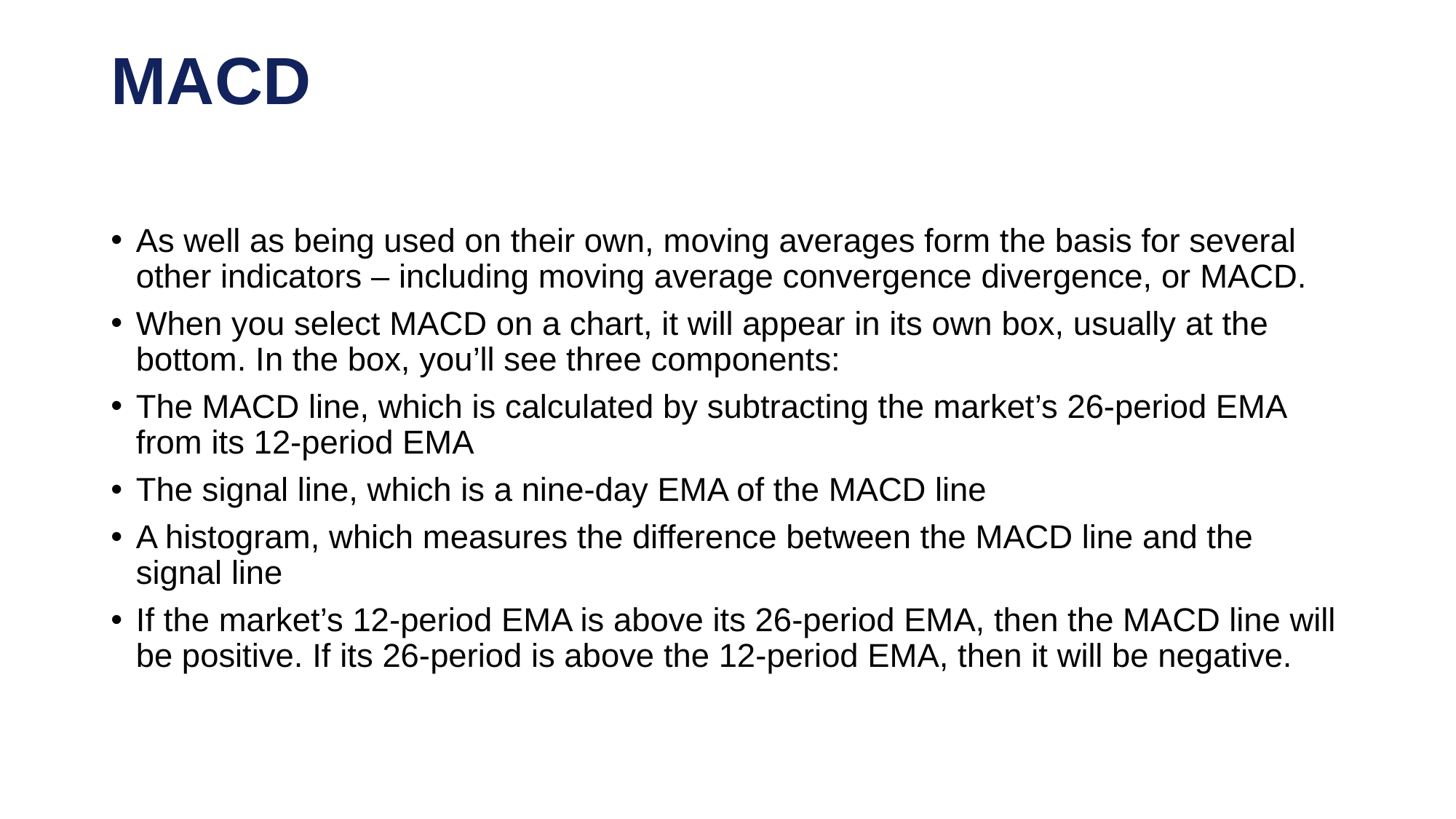

# MACD
As well as being used on their own, moving averages form the basis for several other indicators – including moving average convergence divergence, or MACD.
When you select MACD on a chart, it will appear in its own box, usually at the bottom. In the box, you’ll see three components:
The MACD line, which is calculated by subtracting the market’s 26-period EMA from its 12-period EMA
The signal line, which is a nine-day EMA of the MACD line
A histogram, which measures the difference between the MACD line and the signal line
If the market’s 12-period EMA is above its 26-period EMA, then the MACD line will be positive. If its 26-period is above the 12-period EMA, then it will be negative.